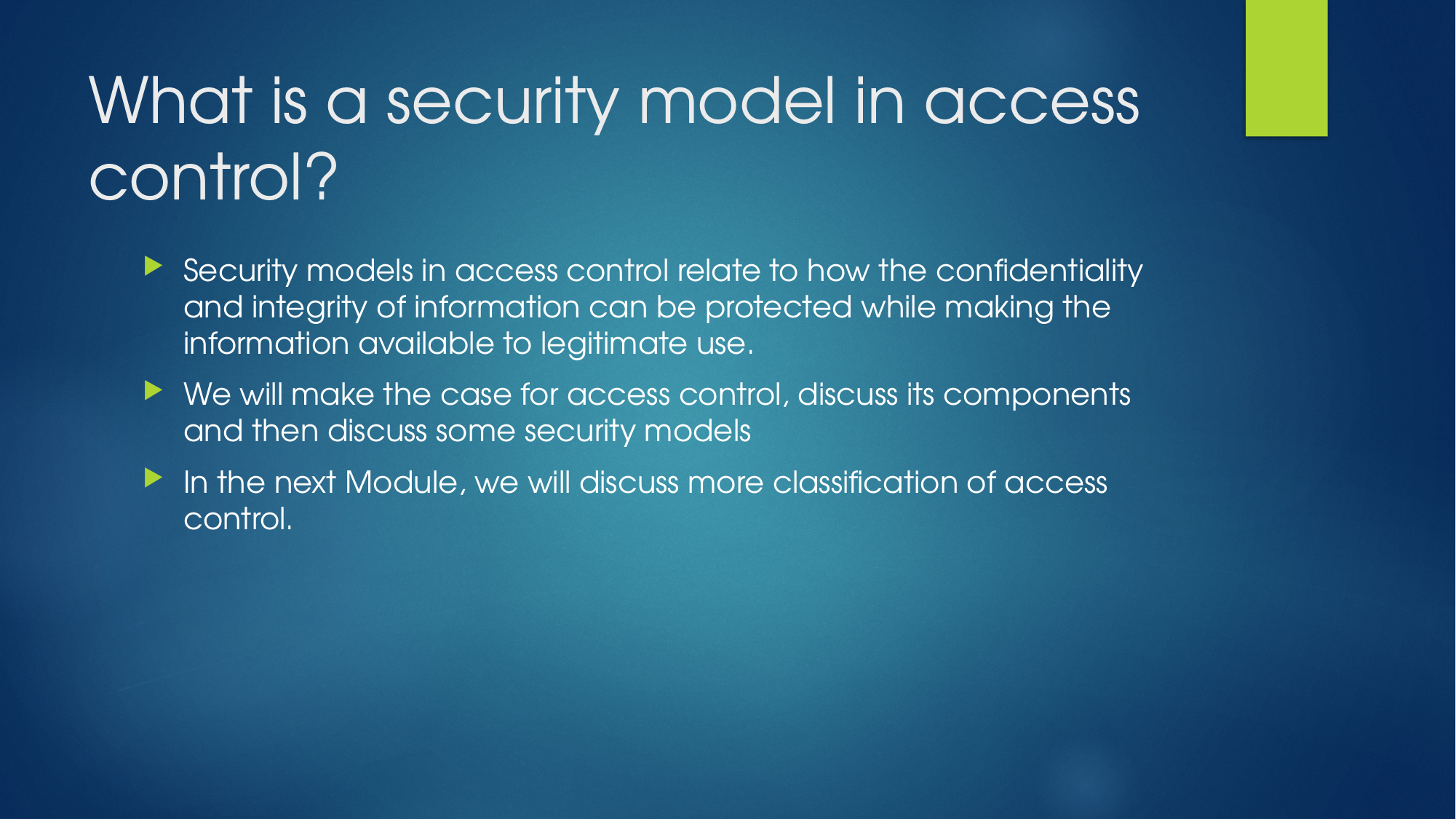

# What is a security model in access control?
Security models in access control relate to how the confidentiality and integrity of information can be protected while making the information available to legitimate use.
We will make the case for access control, discuss its components and then discuss some security models
In the next Module, we will discuss more classification of access control.